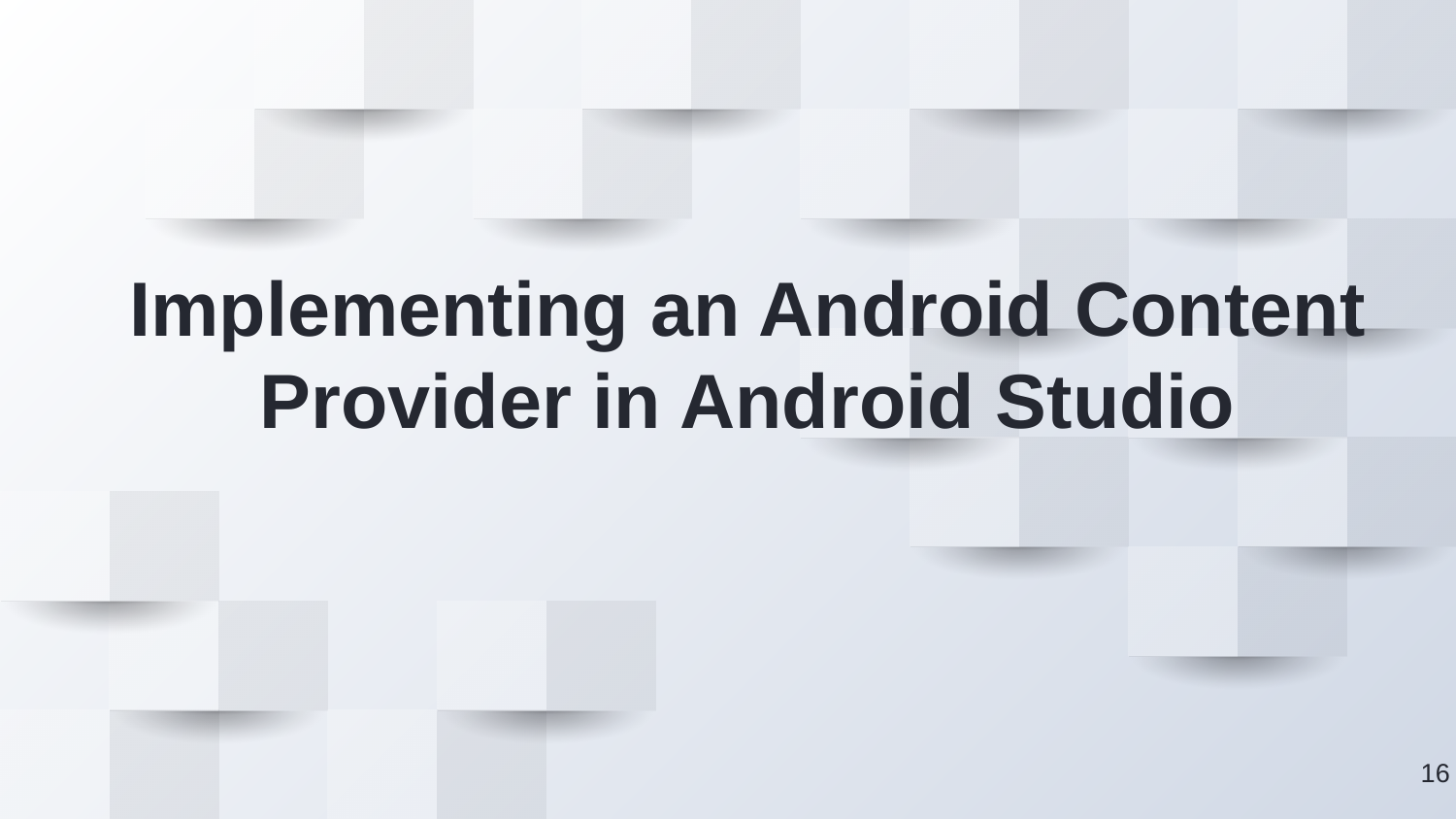

# Implementing an Android Content
Provider in Android Studio

16